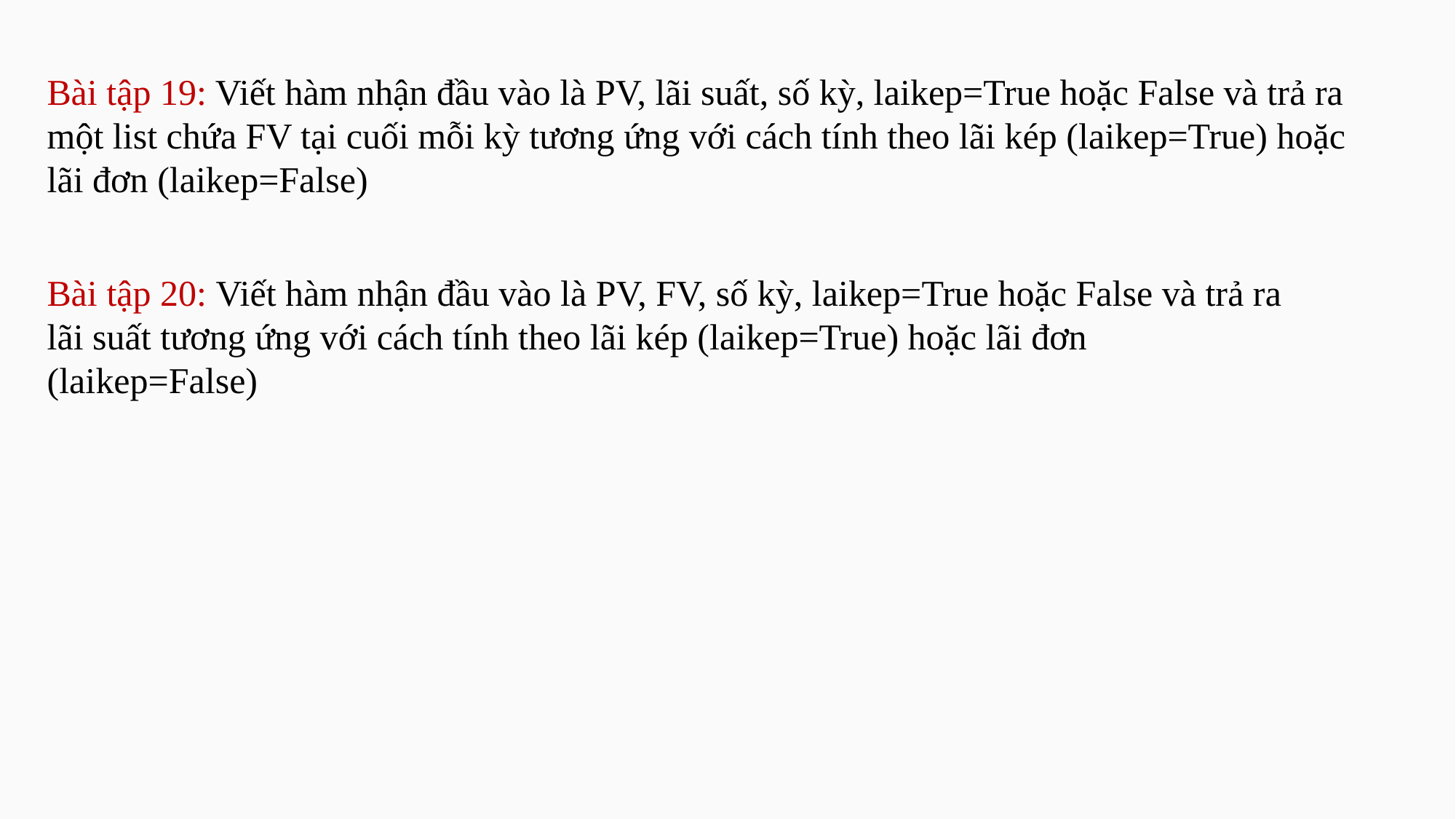

Bài tập 19: Viết hàm nhận đầu vào là PV, lãi suất, số kỳ, laikep=True hoặc False và trả ra một list chứa FV tại cuối mỗi kỳ tương ứng với cách tính theo lãi kép (laikep=True) hoặc lãi đơn (laikep=False)
Bài tập 20: Viết hàm nhận đầu vào là PV, FV, số kỳ, laikep=True hoặc False và trả ra lãi suất tương ứng với cách tính theo lãi kép (laikep=True) hoặc lãi đơn (laikep=False)